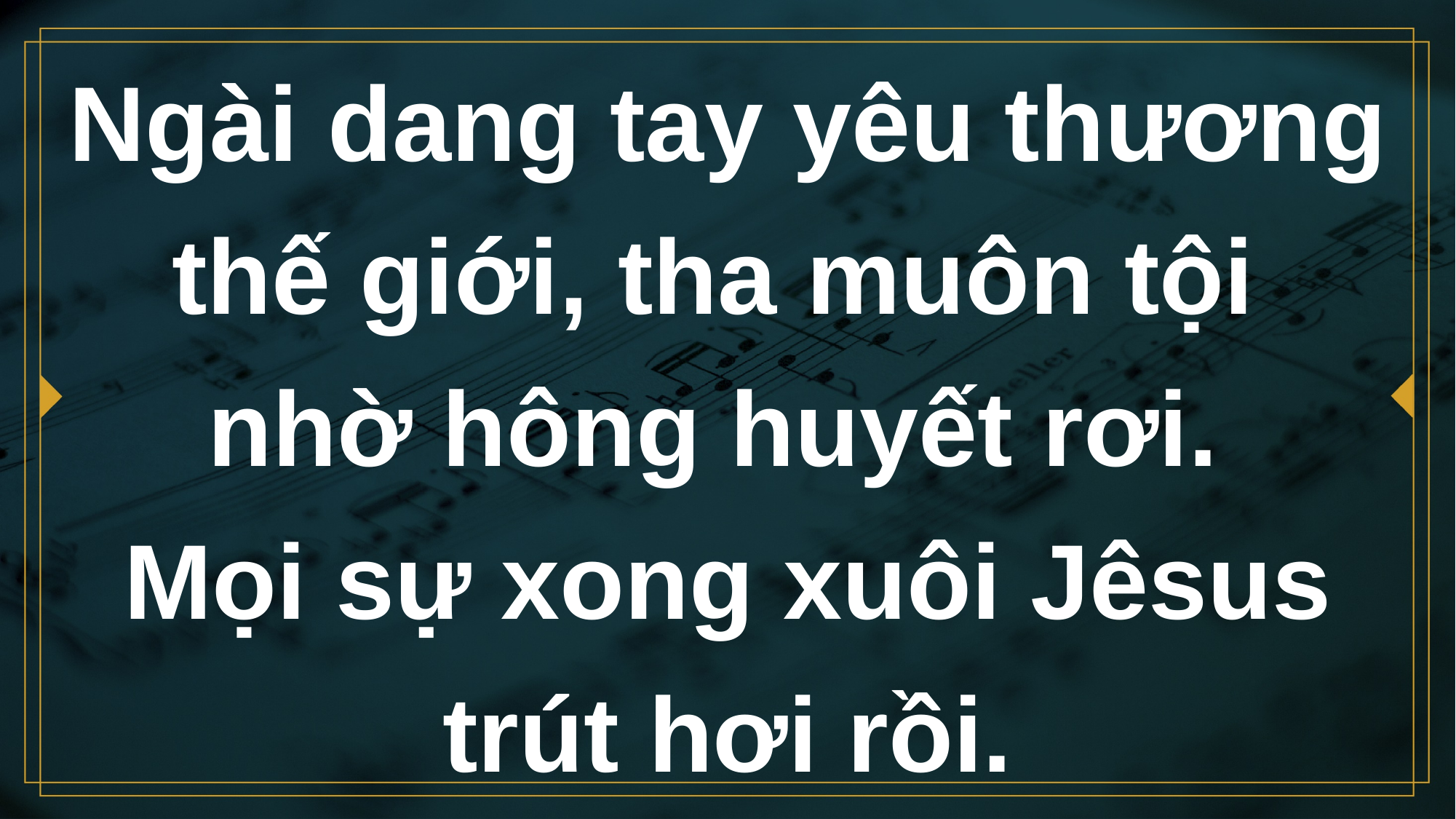

# Ngài dang tay yêu thương thế giới, tha muôn tội nhờ hông huyết rơi. Mọi sự xong xuôi Jêsus trút hơi rồi.